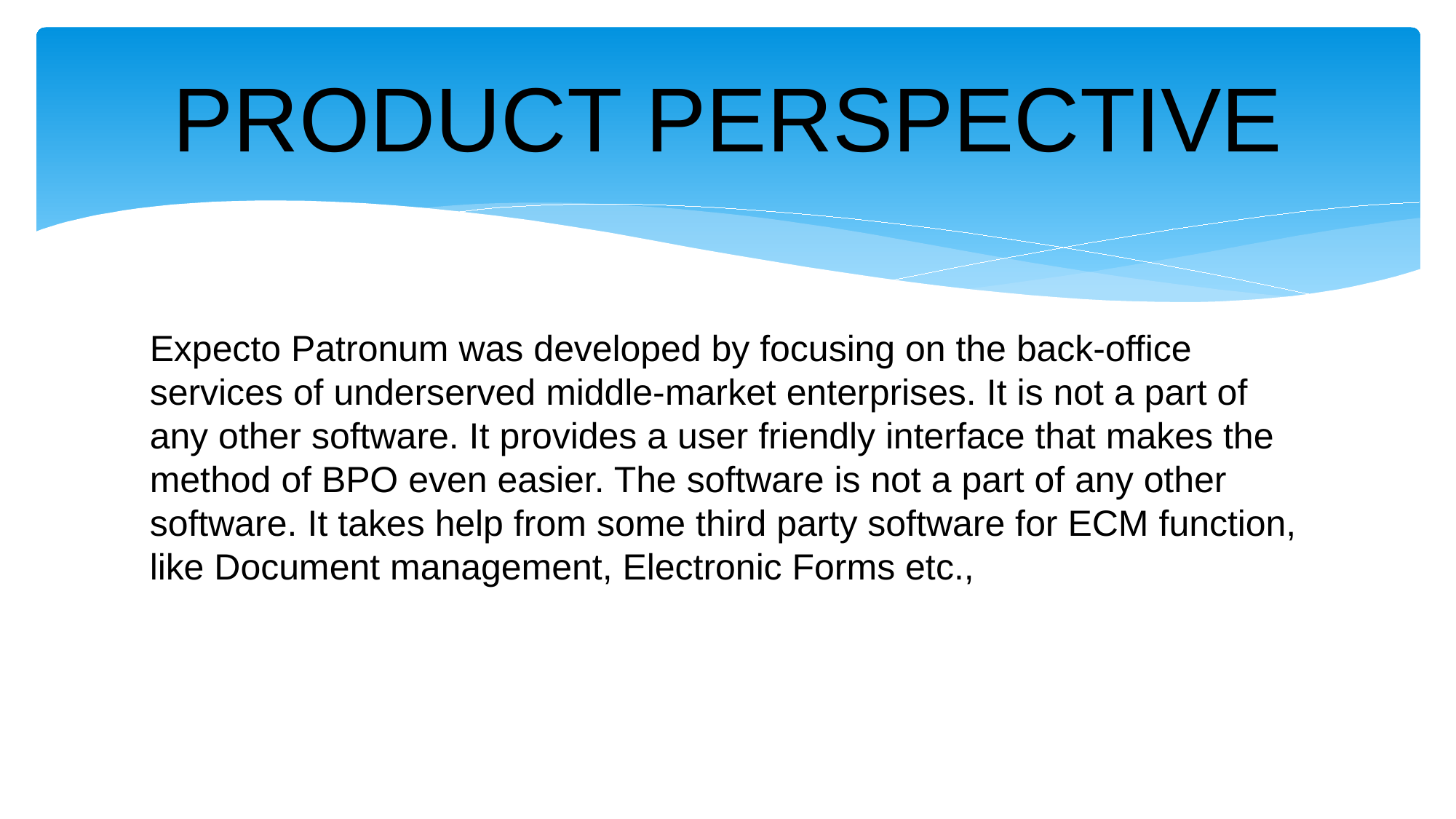

# PRODUCT PERSPECTIVE
Expecto Patronum was developed by focusing on the back-office services of underserved middle-market enterprises. It is not a part of any other software. It provides a user friendly interface that makes the method of BPO even easier. The software is not a part of any other software. It takes help from some third party software for ECM function, like Document management, Electronic Forms etc.,